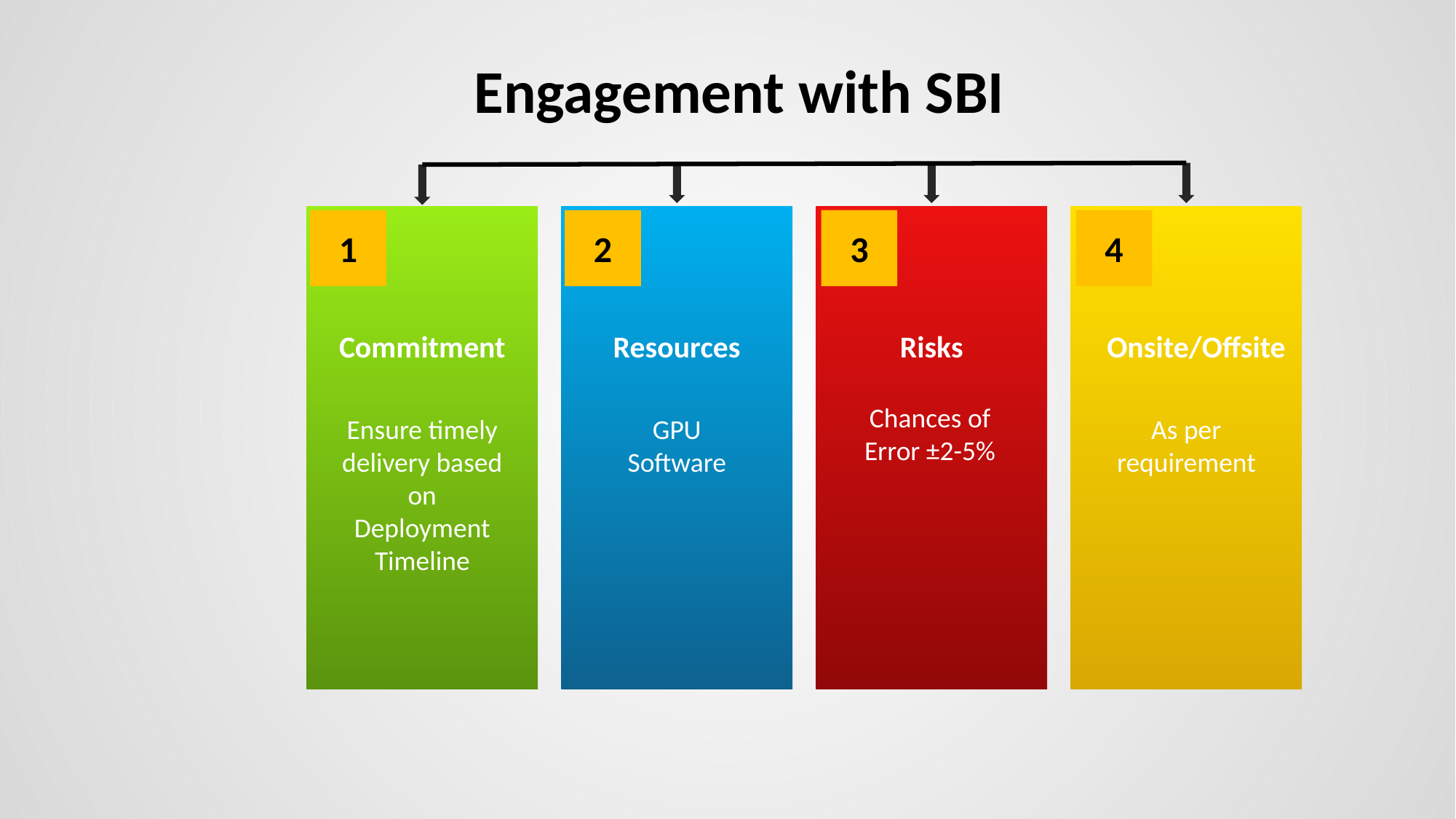

Engagement with SBI

1
2
3
4
Commitment
Resources
Risks
Onsite/Offsite
Chances of Error ±2-5%
Ensure timely delivery based on Deployment Timeline
GPU
Software
As per requirement